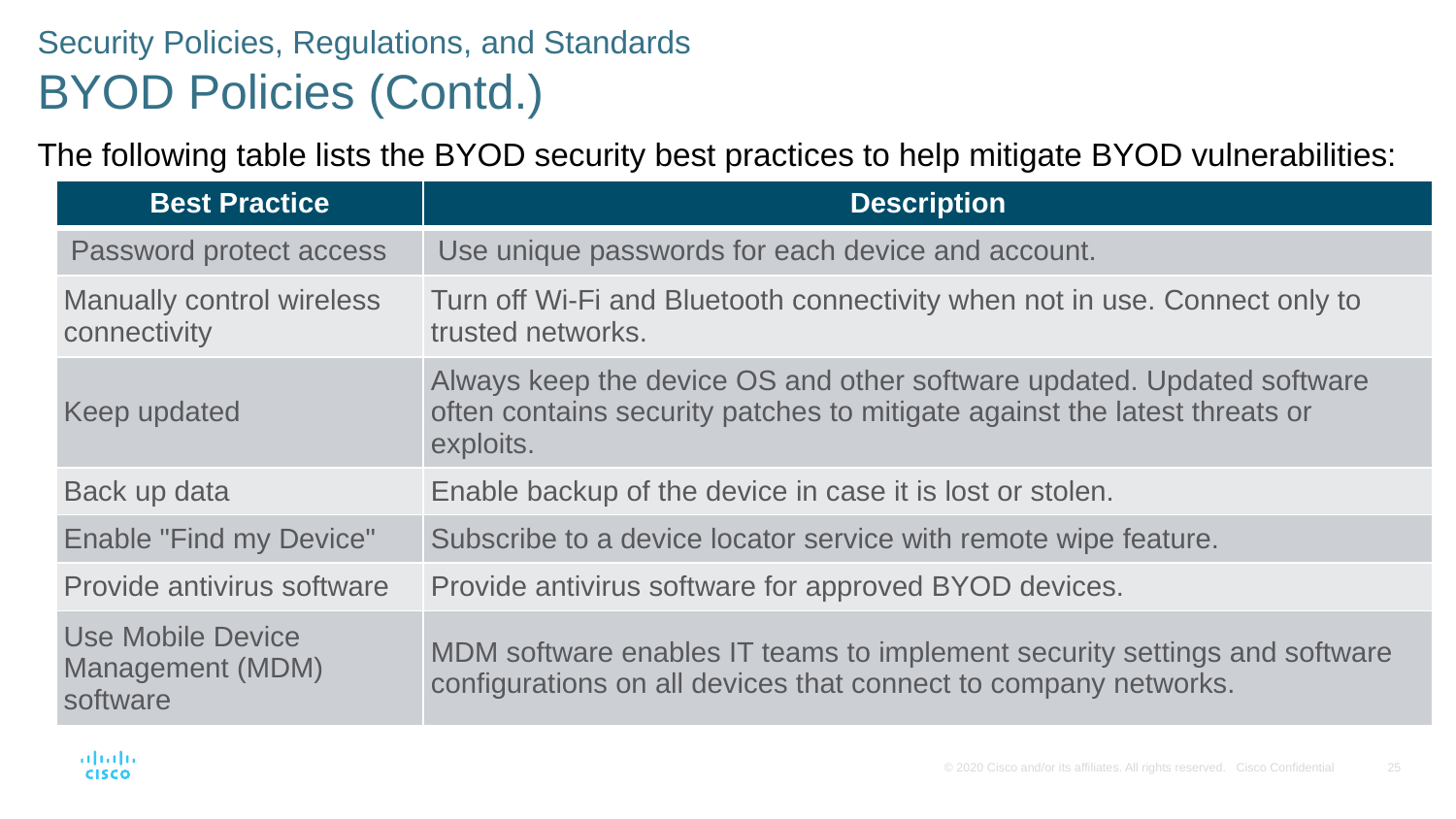

Security Policies, Regulations, and Standards
BYOD Policies (Contd.)
The following table lists the BYOD security best practices to help mitigate BYOD vulnerabilities:

| Best Practice | Description |
| --- | --- |
| Password protect access | Use unique passwords for each device and account. |
| Manually control wireless connectivity | Turn off Wi-Fi and Bluetooth connectivity when not in use. Connect only to trusted networks. |
| Keep updated | Always keep the device OS and other software updated. Updated software often contains security patches to mitigate against the latest threats or exploits. |
| Back up data | Enable backup of the device in case it is lost or stolen. |
| Enable "Find my Device" | Subscribe to a device locator service with remote wipe feature. |
| Provide antivirus software | Provide antivirus software for approved BYOD devices. |
| Use Mobile Device Management (MDM) software | MDM software enables IT teams to implement security settings and software configurations on all devices that connect to company networks. |